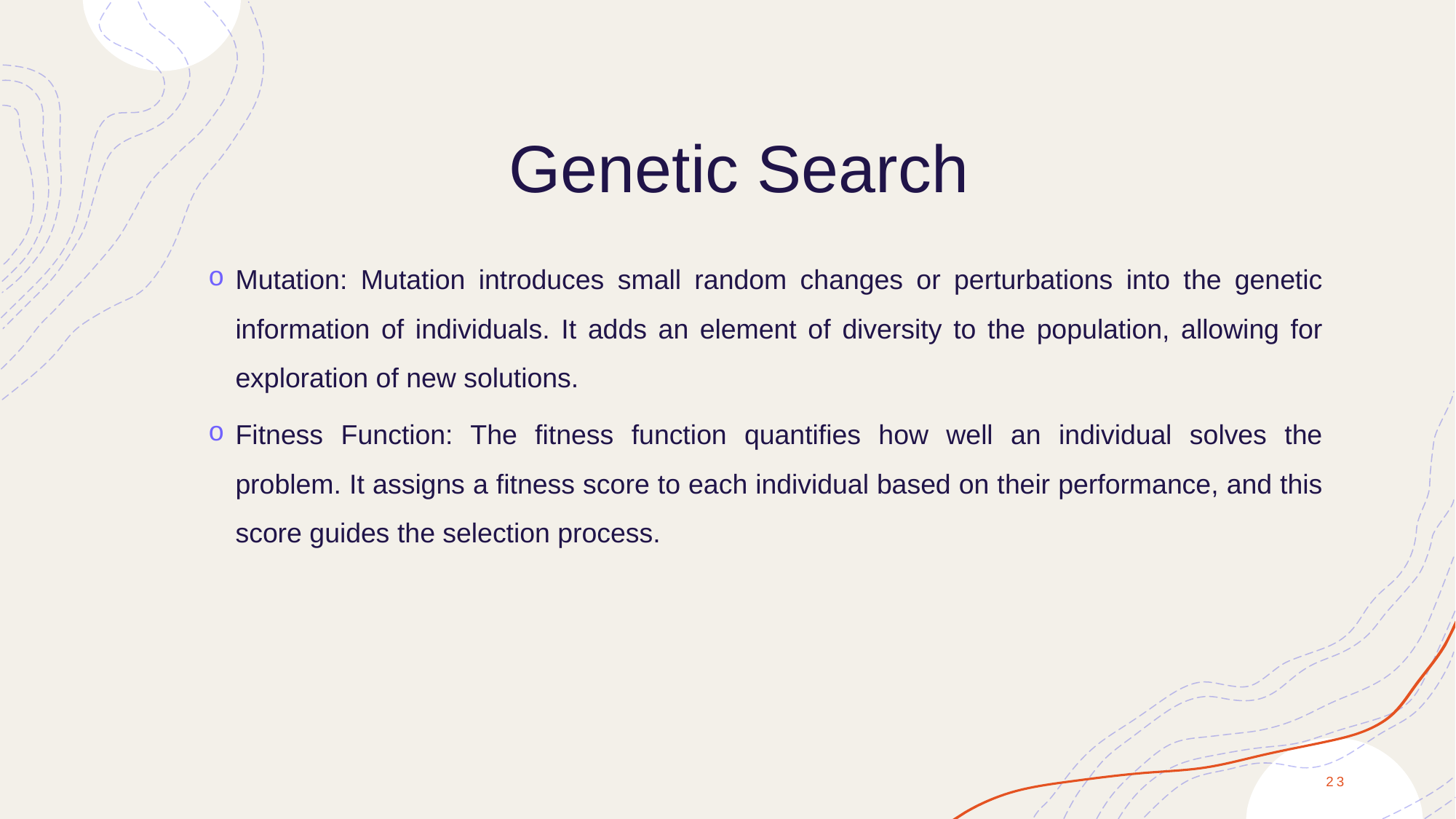

# Genetic Search

Mutation: Mutation introduces small random changes or perturbations into the genetic information of individuals. It adds an element of diversity to the population, allowing for exploration of new solutions.
Fitness Function: The fitness function quantifies how well an individual solves the problem. It assigns a fitness score to each individual based on their performance, and this score guides the selection process.

23